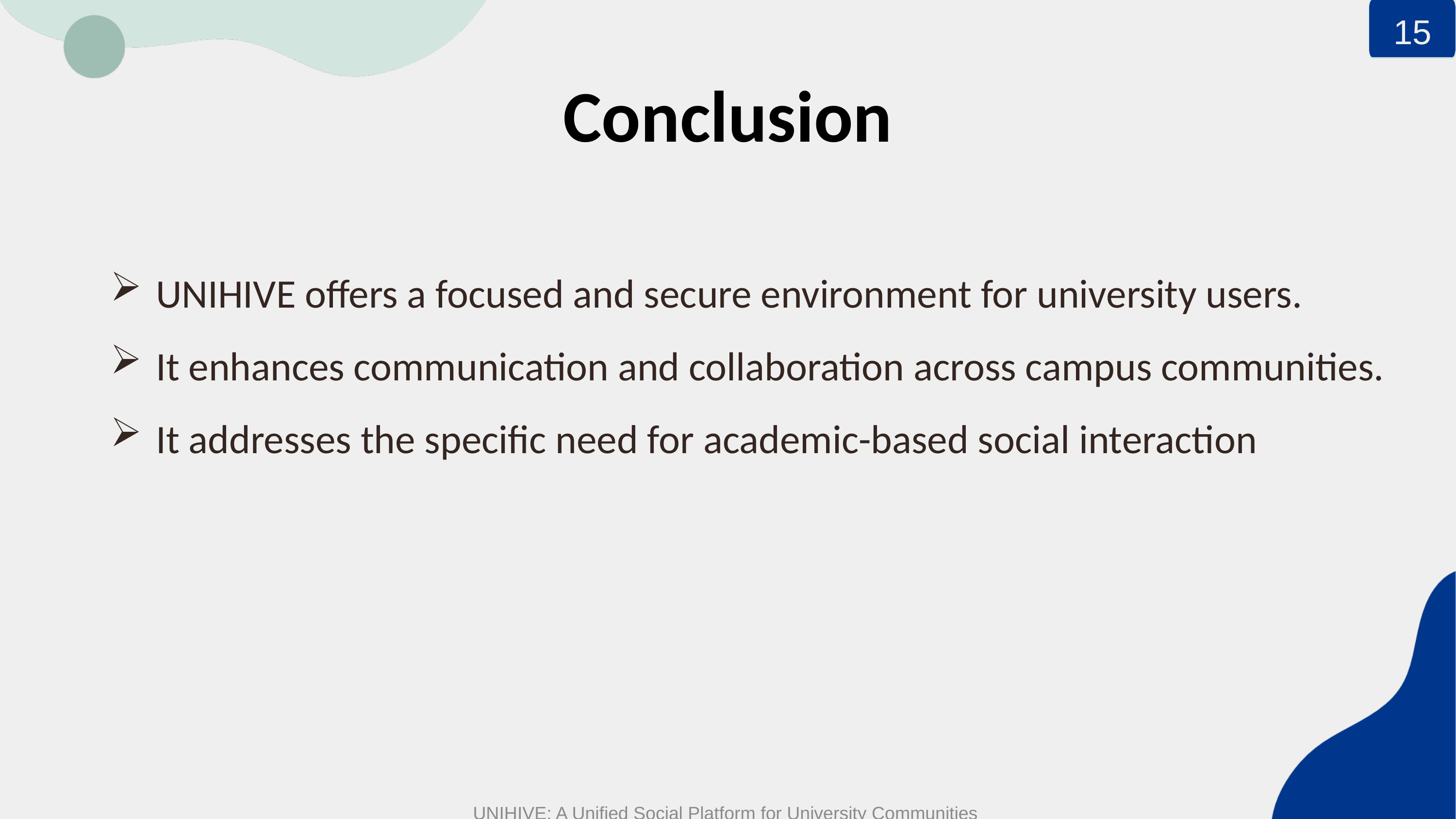

15

Conclusion
UNIHIVE offers a focused and secure environment for university users.
It enhances communication and collaboration across campus communities.
It addresses the specific need for academic-based social interaction
UNIHIVE: A Unified Social Platform for University Communities